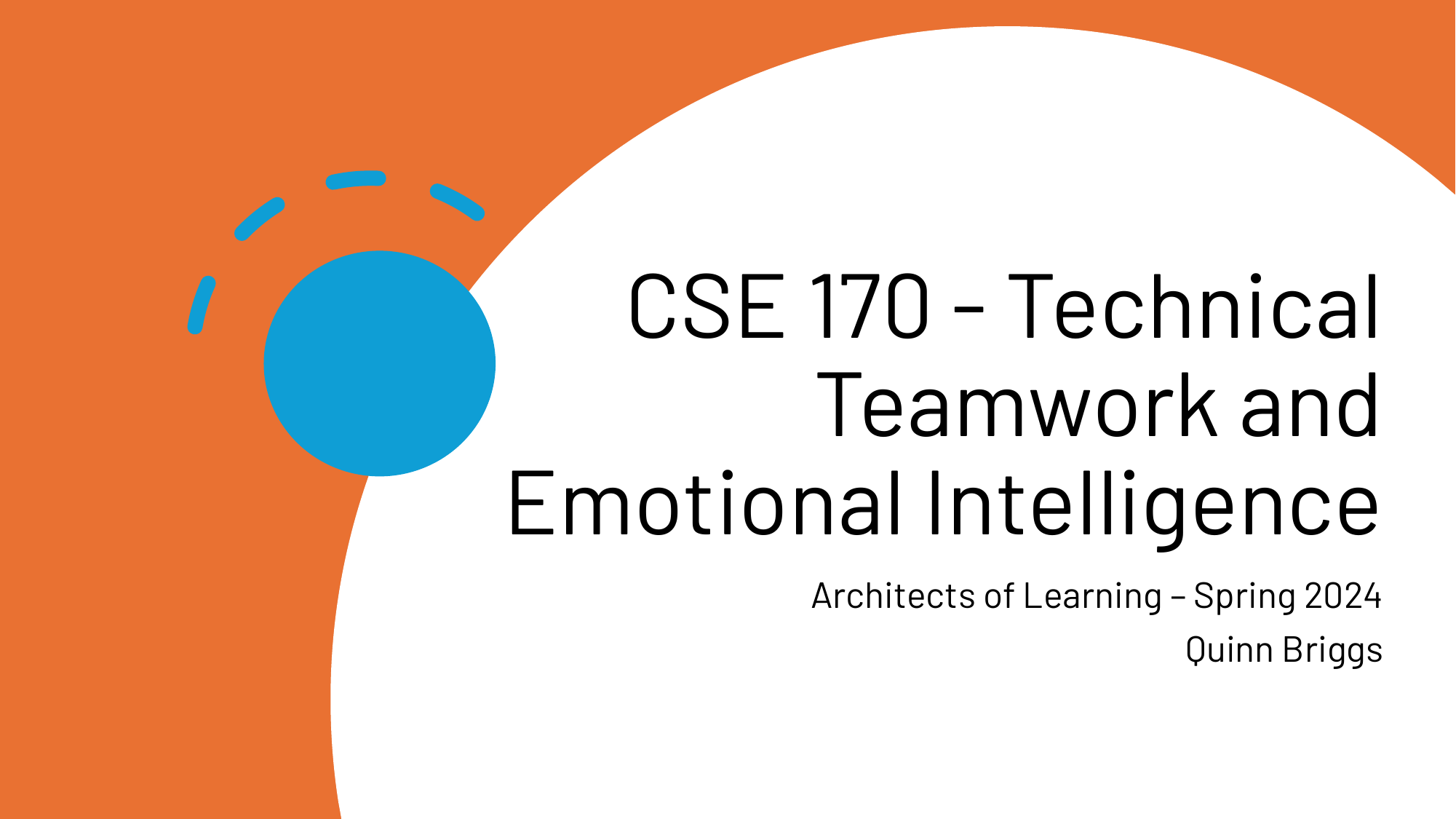

# CSE 170 - Technical Teamwork and Emotional Intelligence

Architects of Learning – Spring 2024
Quinn Briggs